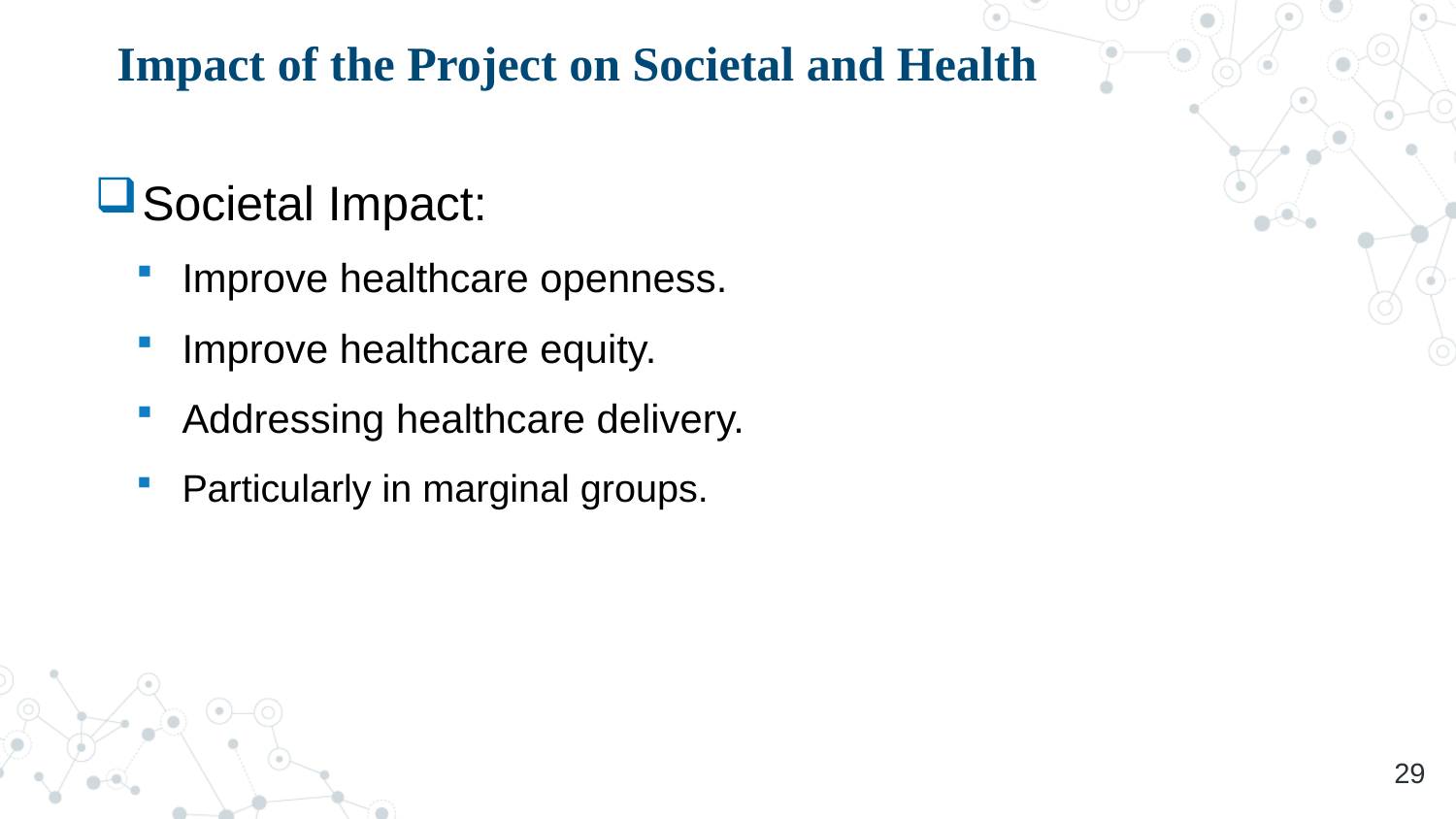

Impact of the Project on Societal and Health
Societal Impact:
Improve healthcare openness.
Improve healthcare equity.
Addressing healthcare delivery.
Particularly in marginal groups.
29